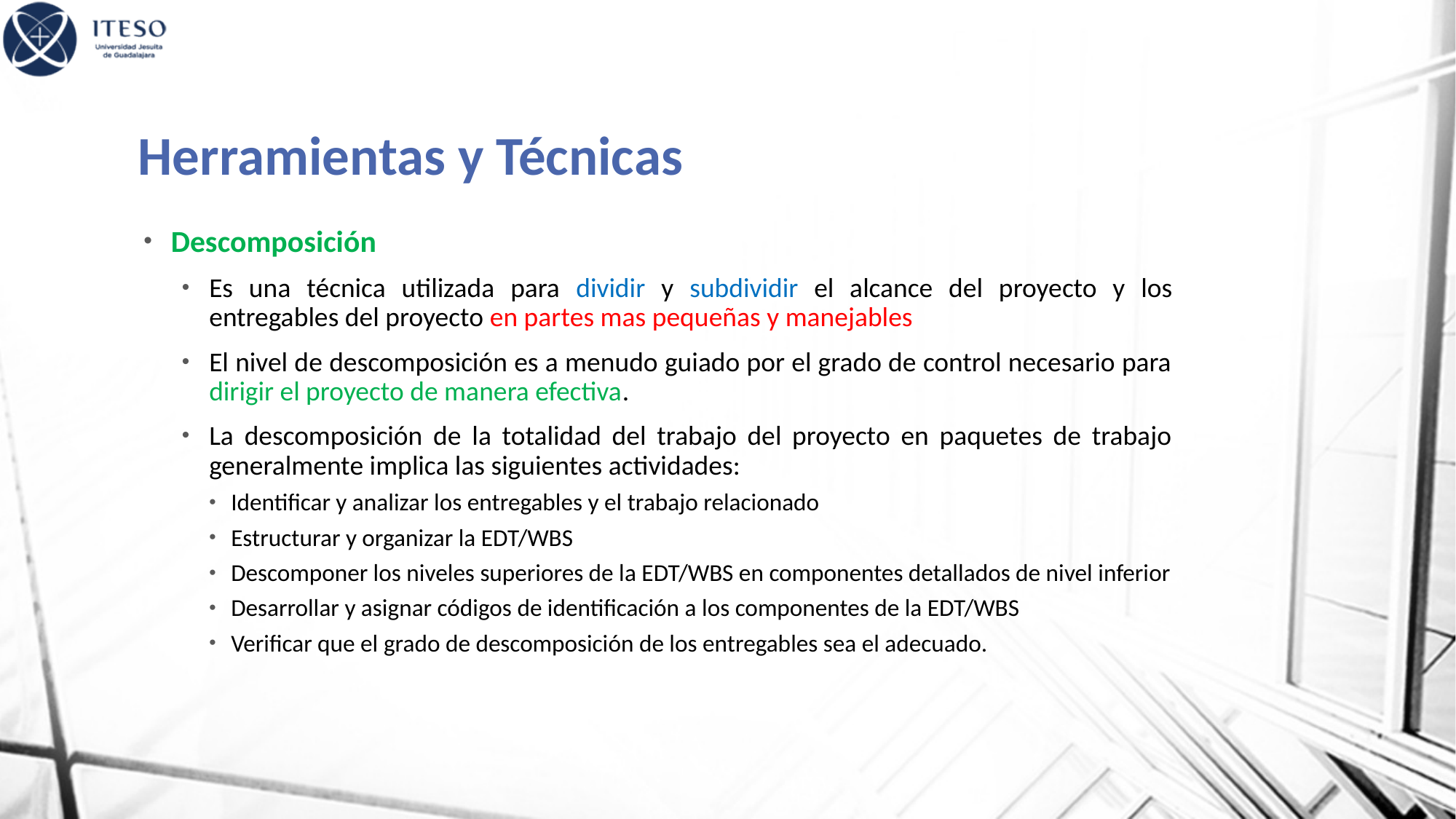

# Herramientas y Técnicas
Descomposición
Es una técnica utilizada para dividir y subdividir el alcance del proyecto y los entregables del proyecto en partes mas pequeñas y manejables
El nivel de descomposición es a menudo guiado por el grado de control necesario para dirigir el proyecto de manera efectiva.
La descomposición de la totalidad del trabajo del proyecto en paquetes de trabajo generalmente implica las siguientes actividades:
Identificar y analizar los entregables y el trabajo relacionado
Estructurar y organizar la EDT/WBS
Descomponer los niveles superiores de la EDT/WBS en componentes detallados de nivel inferior
Desarrollar y asignar códigos de identificación a los componentes de la EDT/WBS
Verificar que el grado de descomposición de los entregables sea el adecuado.